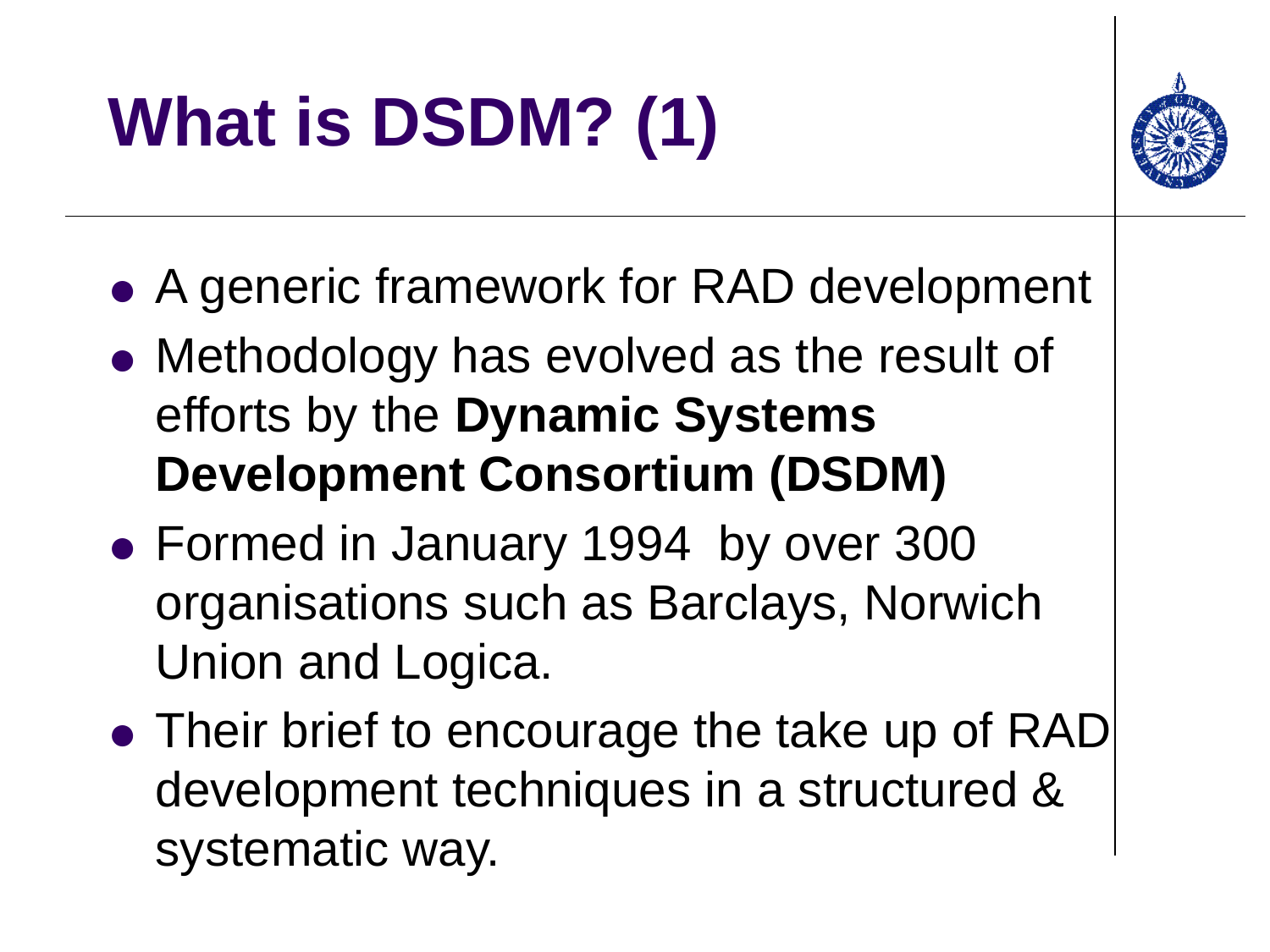

# What is DSDM? (1)
A generic framework for RAD development
Methodology has evolved as the result of efforts by the Dynamic Systems Development Consortium (DSDM)
Formed in January 1994  by over 300 organisations such as Barclays, Norwich Union and Logica.
Their brief to encourage the take up of RAD development techniques in a structured & systematic way.